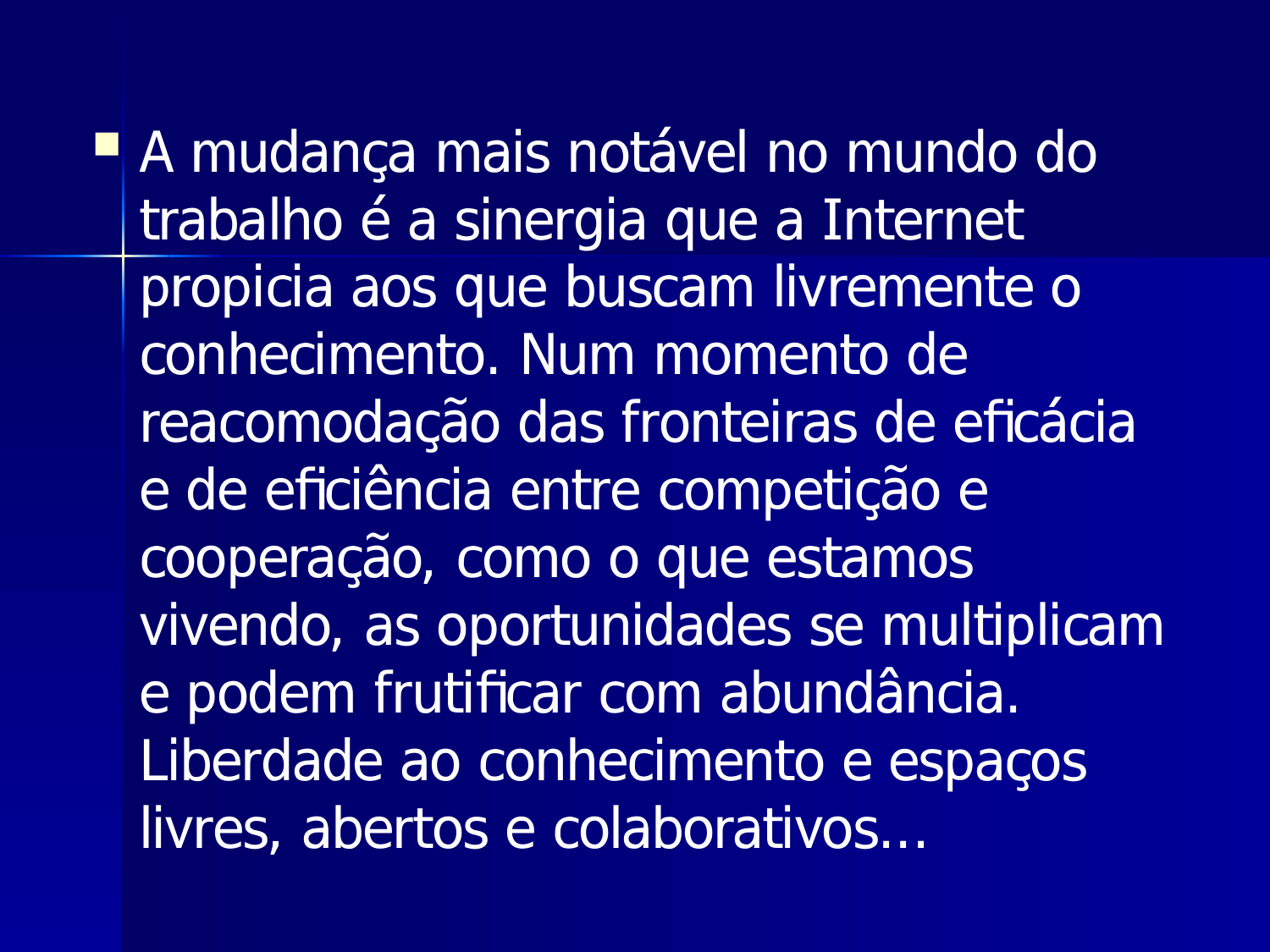

#
A mudança mais notável no mundo do trabalho é a sinergia que a Internet propicia aos que buscam livremente o conhecimento. Num momento de reacomodação das fronteiras de eficácia e de eficiência entre competição e cooperação, como o que estamos vivendo, as oportunidades se multiplicam e podem frutificar com abundância. Liberdade ao conhecimento e espaços livres, abertos e colaborativos...